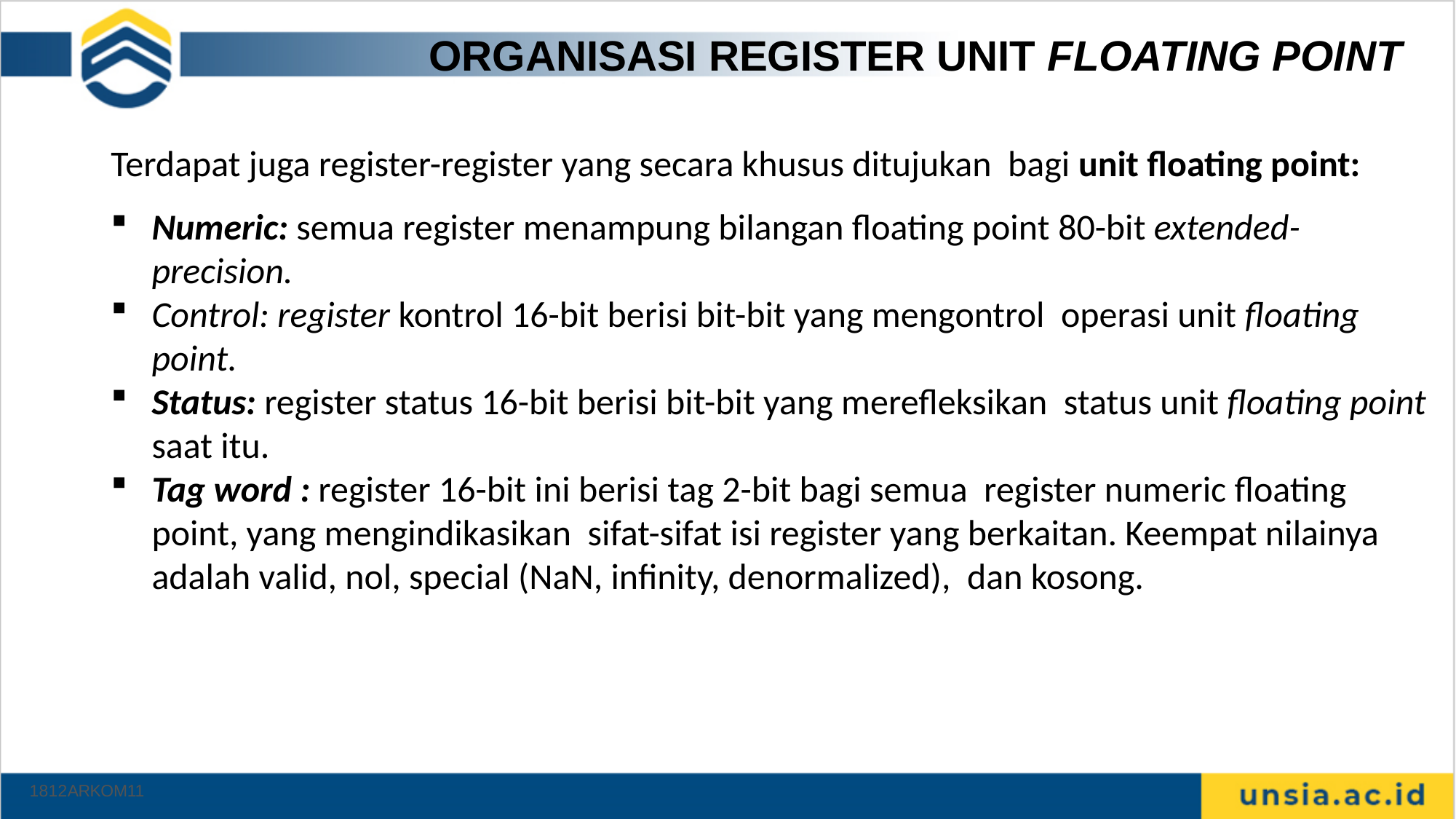

ORGANISASI REGISTER UNIT FLOATING POINT
Terdapat juga register-register yang secara khusus ditujukan  bagi unit floating point:

Numeric: semua register menampung bilangan floating point 80-bit extended-precision.
Control: register kontrol 16-bit berisi bit-bit yang mengontrol  operasi unit floating point.
Status: register status 16-bit berisi bit-bit yang merefleksikan  status unit floating point saat itu.
Tag word : register 16-bit ini berisi tag 2-bit bagi semua  register numeric floating point, yang mengindikasikan  sifat-sifat isi register yang berkaitan. Keempat nilainya  adalah valid, nol, special (NaN, infinity, denormalized),  dan kosong.

1812ARKOM11